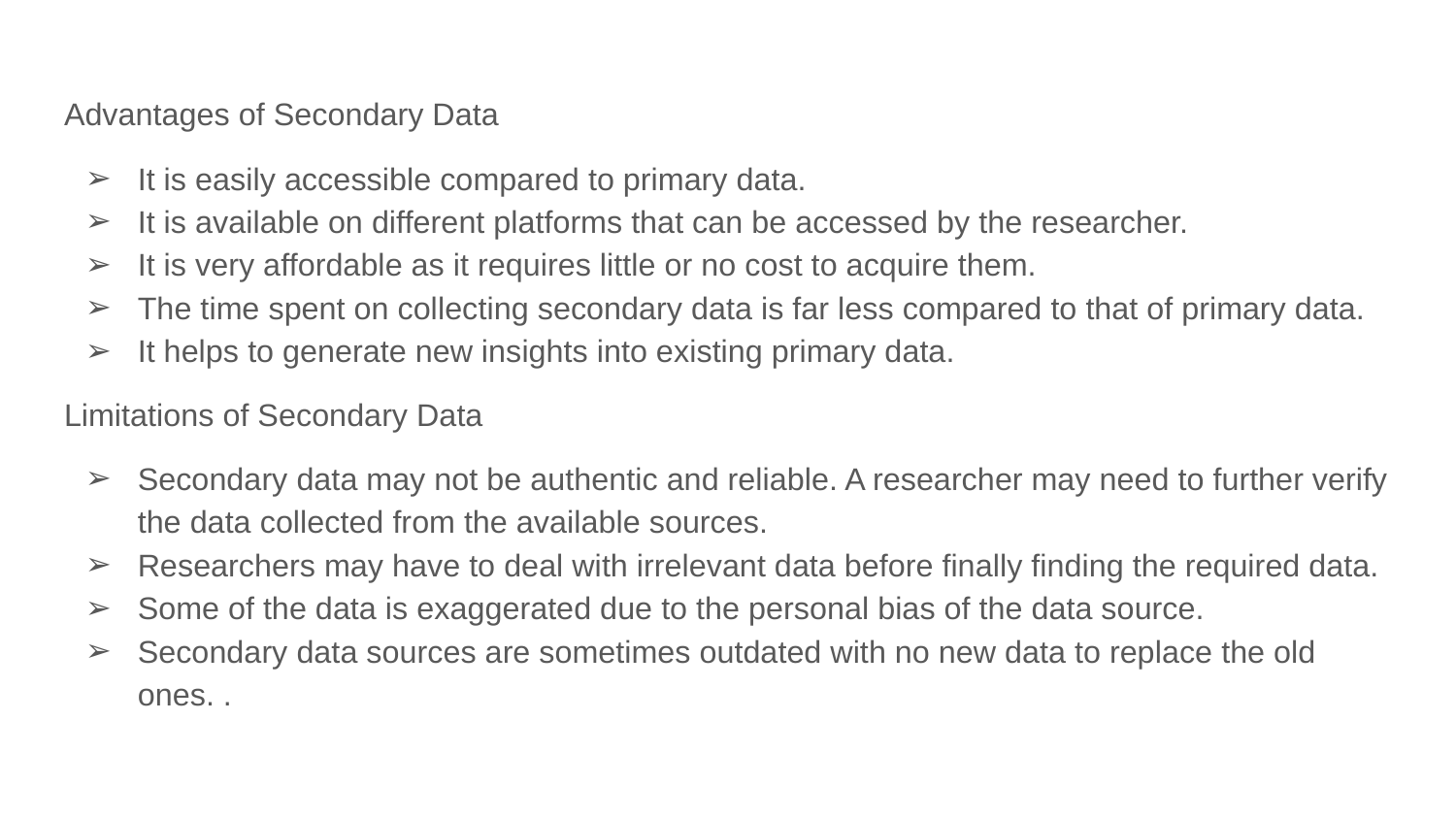

Advantages of Secondary Data
It is easily accessible compared to primary data.
It is available on different platforms that can be accessed by the researcher.
It is very affordable as it requires little or no cost to acquire them.
The time spent on collecting secondary data is far less compared to that of primary data.
It helps to generate new insights into existing primary data.
Limitations of Secondary Data
Secondary data may not be authentic and reliable. A researcher may need to further verify the data collected from the available sources.
Researchers may have to deal with irrelevant data before finally finding the required data.
Some of the data is exaggerated due to the personal bias of the data source.
Secondary data sources are sometimes outdated with no new data to replace the old ones. .